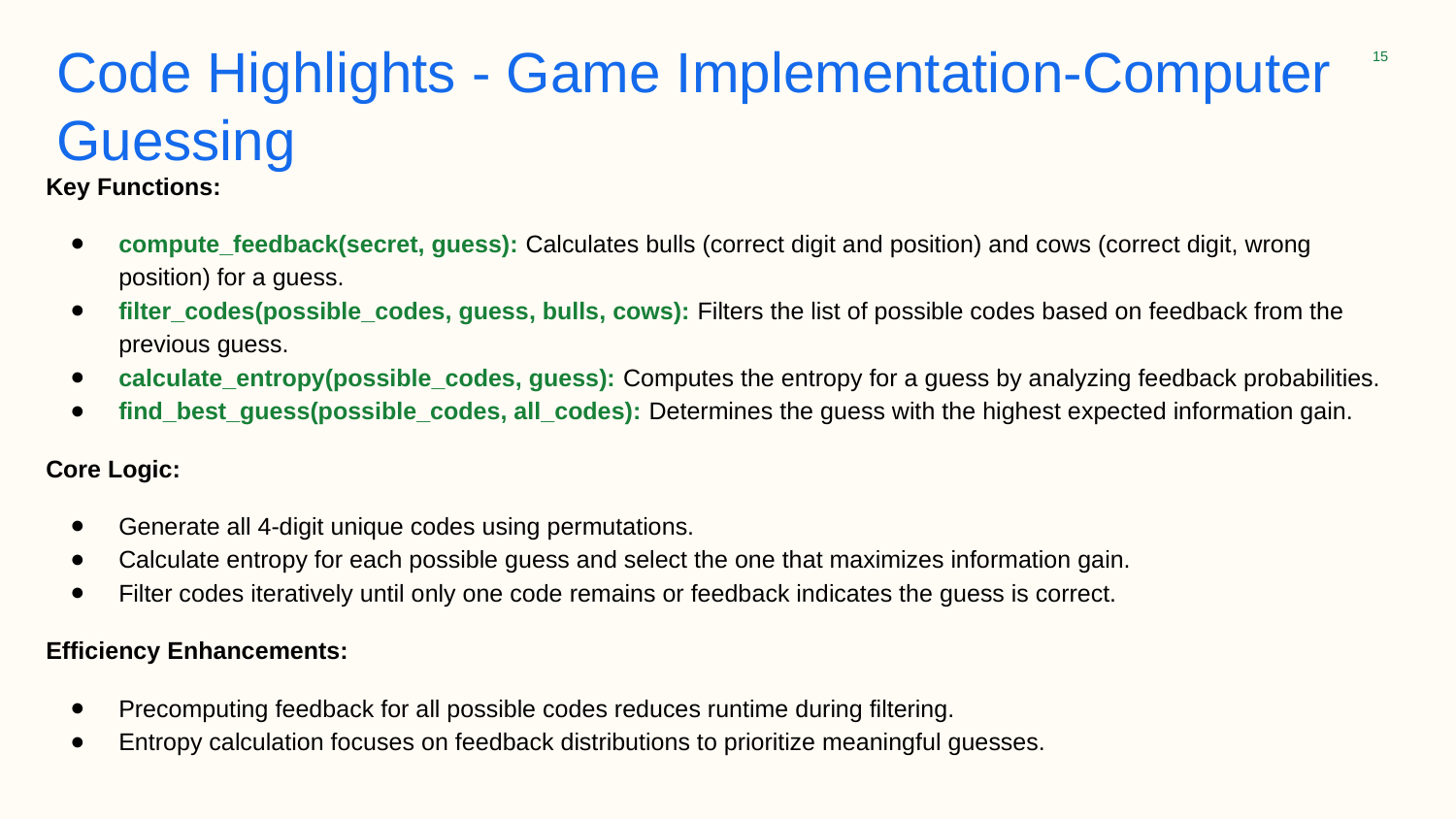

# Code Highlights - Game Implementation-Computer Guessing
15
Key Functions:
compute_feedback(secret, guess): Calculates bulls (correct digit and position) and cows (correct digit, wrong position) for a guess.
filter_codes(possible_codes, guess, bulls, cows): Filters the list of possible codes based on feedback from the previous guess.
calculate_entropy(possible_codes, guess): Computes the entropy for a guess by analyzing feedback probabilities.
find_best_guess(possible_codes, all_codes): Determines the guess with the highest expected information gain.
Core Logic:
Generate all 4-digit unique codes using permutations.
Calculate entropy for each possible guess and select the one that maximizes information gain.
Filter codes iteratively until only one code remains or feedback indicates the guess is correct.
Efficiency Enhancements:
Precomputing feedback for all possible codes reduces runtime during filtering.
Entropy calculation focuses on feedback distributions to prioritize meaningful guesses.